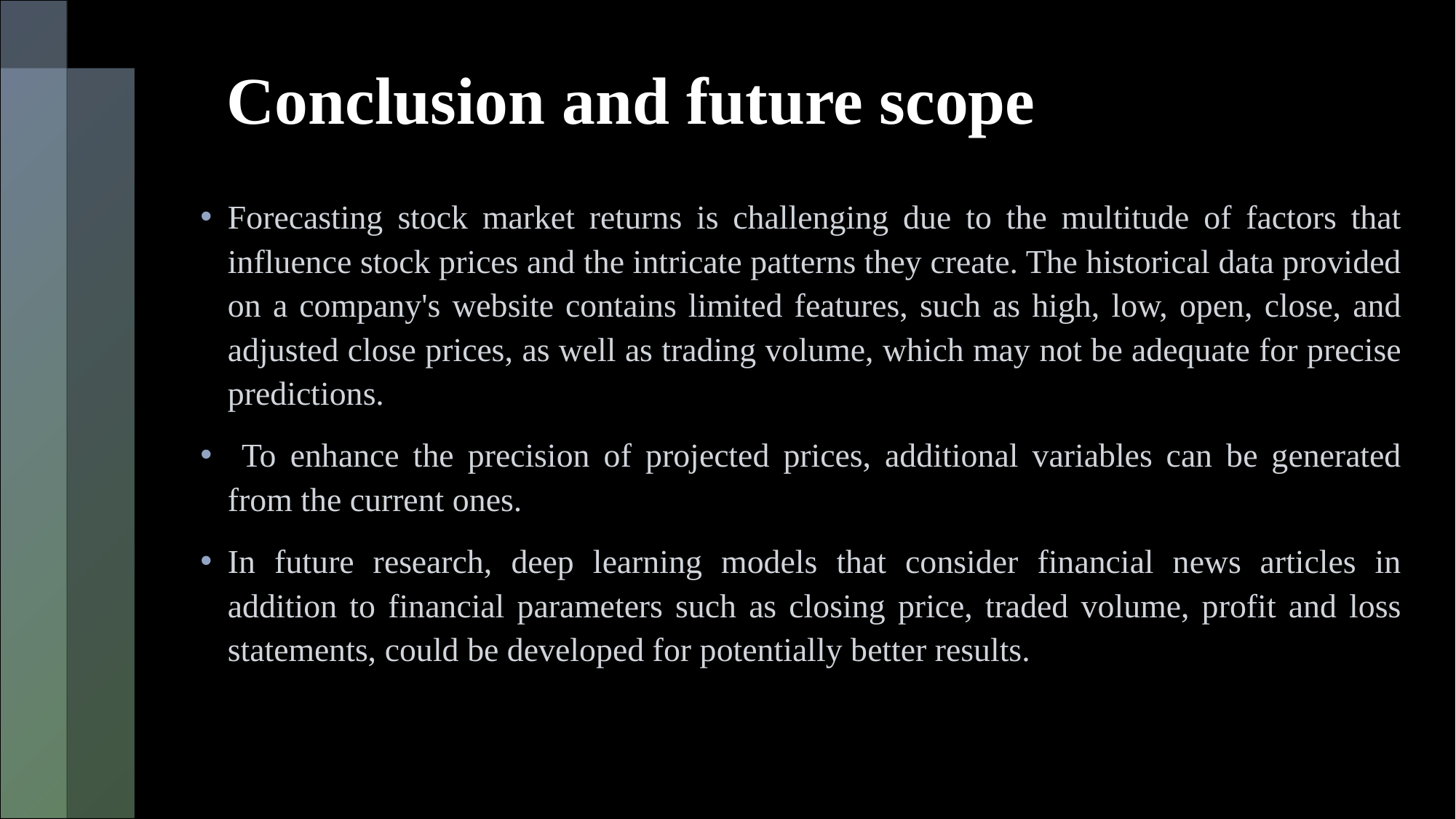

# Conclusion and future scope
Forecasting stock market returns is challenging due to the multitude of factors that influence stock prices and the intricate patterns they create. The historical data provided on a company's website contains limited features, such as high, low, open, close, and adjusted close prices, as well as trading volume, which may not be adequate for precise predictions.
 To enhance the precision of projected prices, additional variables can be generated from the current ones.
In future research, deep learning models that consider financial news articles in addition to financial parameters such as closing price, traded volume, profit and loss statements, could be developed for potentially better results.